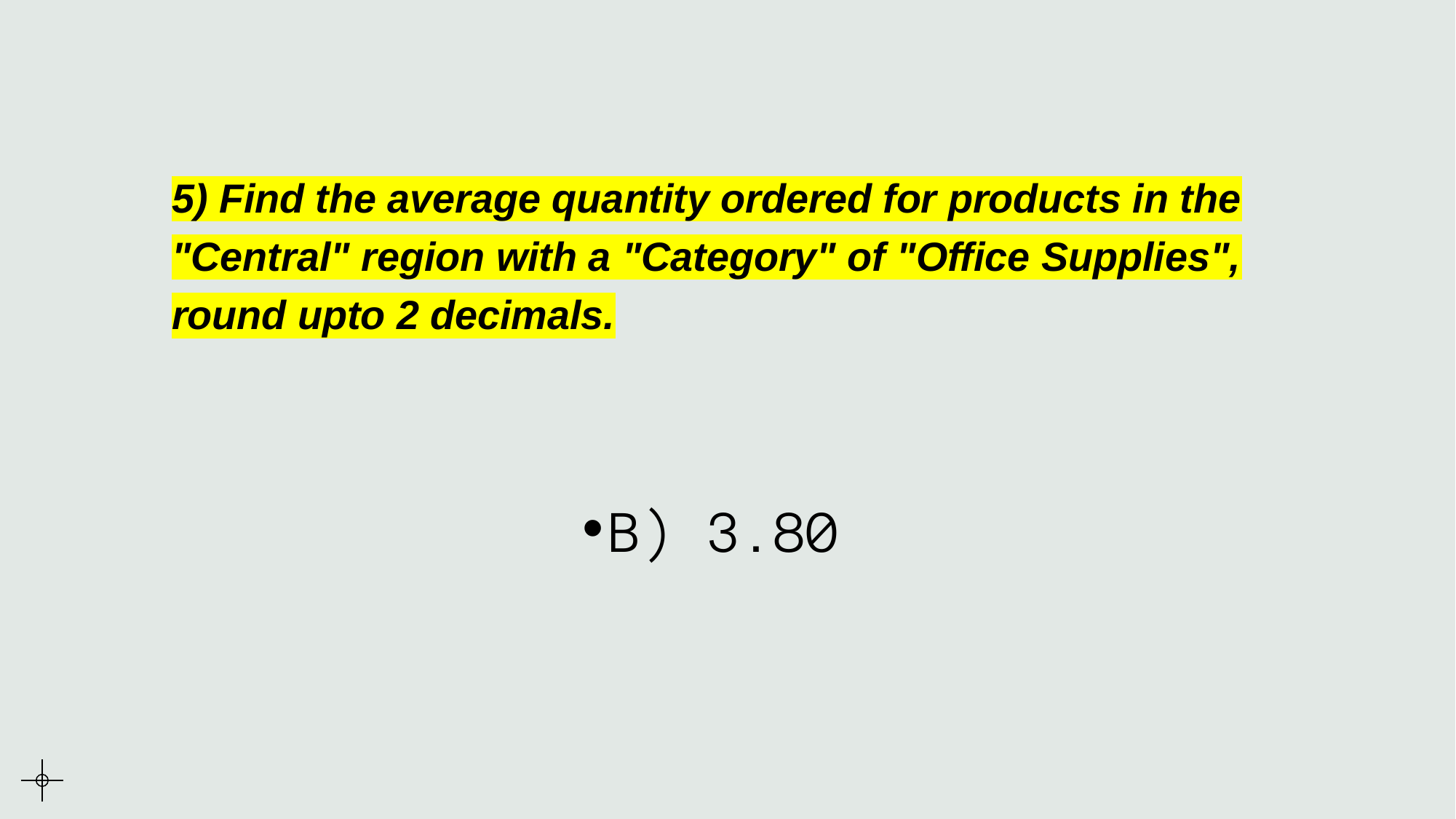

# 5) Find the average quantity ordered for products in the "Central" region with a "Category" of "Office Supplies", round upto 2 decimals.

B) 3.80